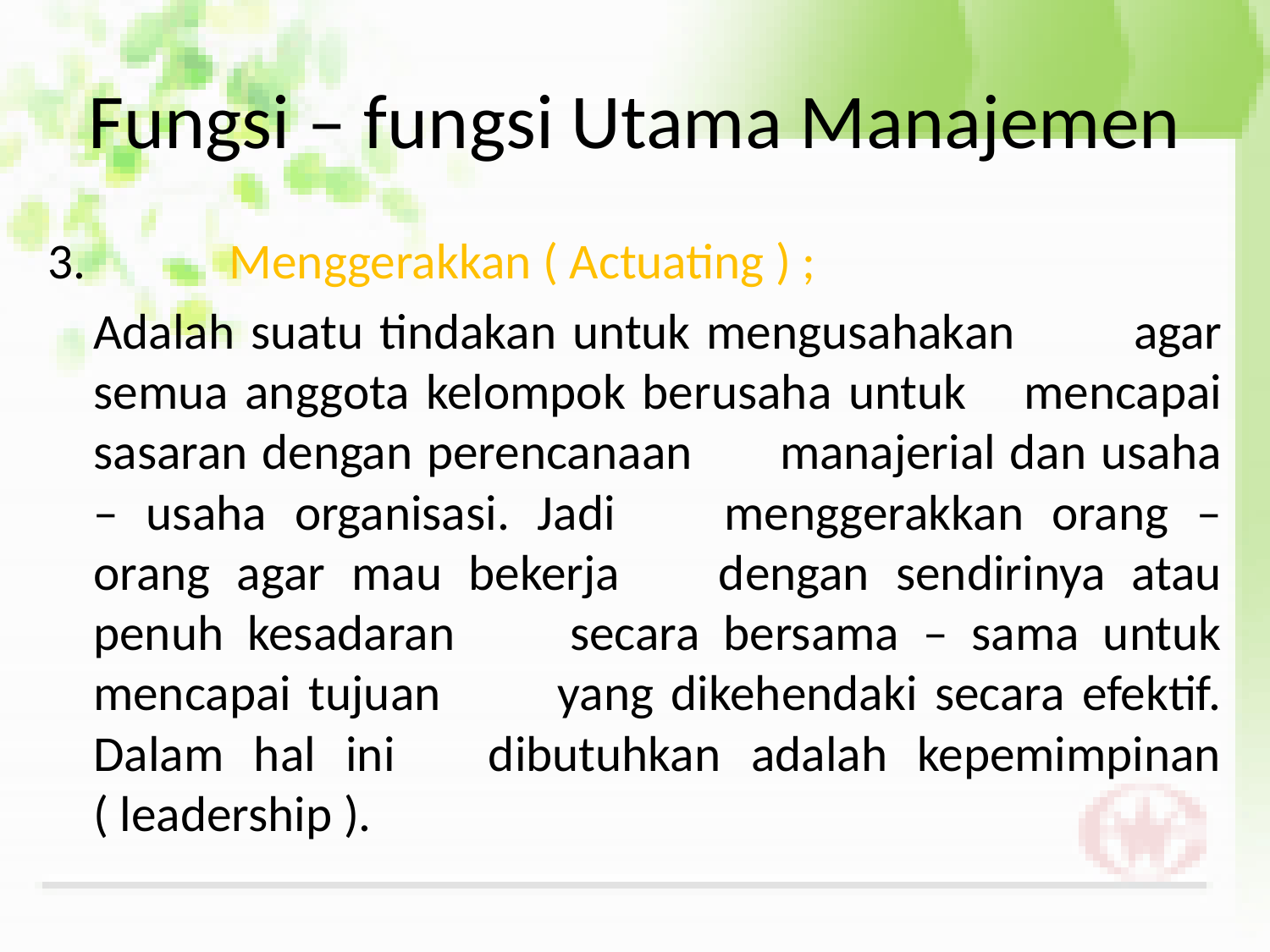

# Fungsi – fungsi Utama Manajemen
	Menggerakkan ( Actuating ) ;
		Adalah suatu tindakan untuk mengusahakan 	agar semua anggota kelompok berusaha untuk 	mencapai sasaran dengan perencanaan 	manajerial dan usaha – usaha organisasi. Jadi 	menggerakkan orang – orang agar mau bekerja 	dengan sendirinya atau penuh kesadaran 	secara bersama – sama untuk mencapai tujuan 	yang dikehendaki secara efektif. Dalam hal ini 	dibutuhkan adalah kepemimpinan ( leadership ).